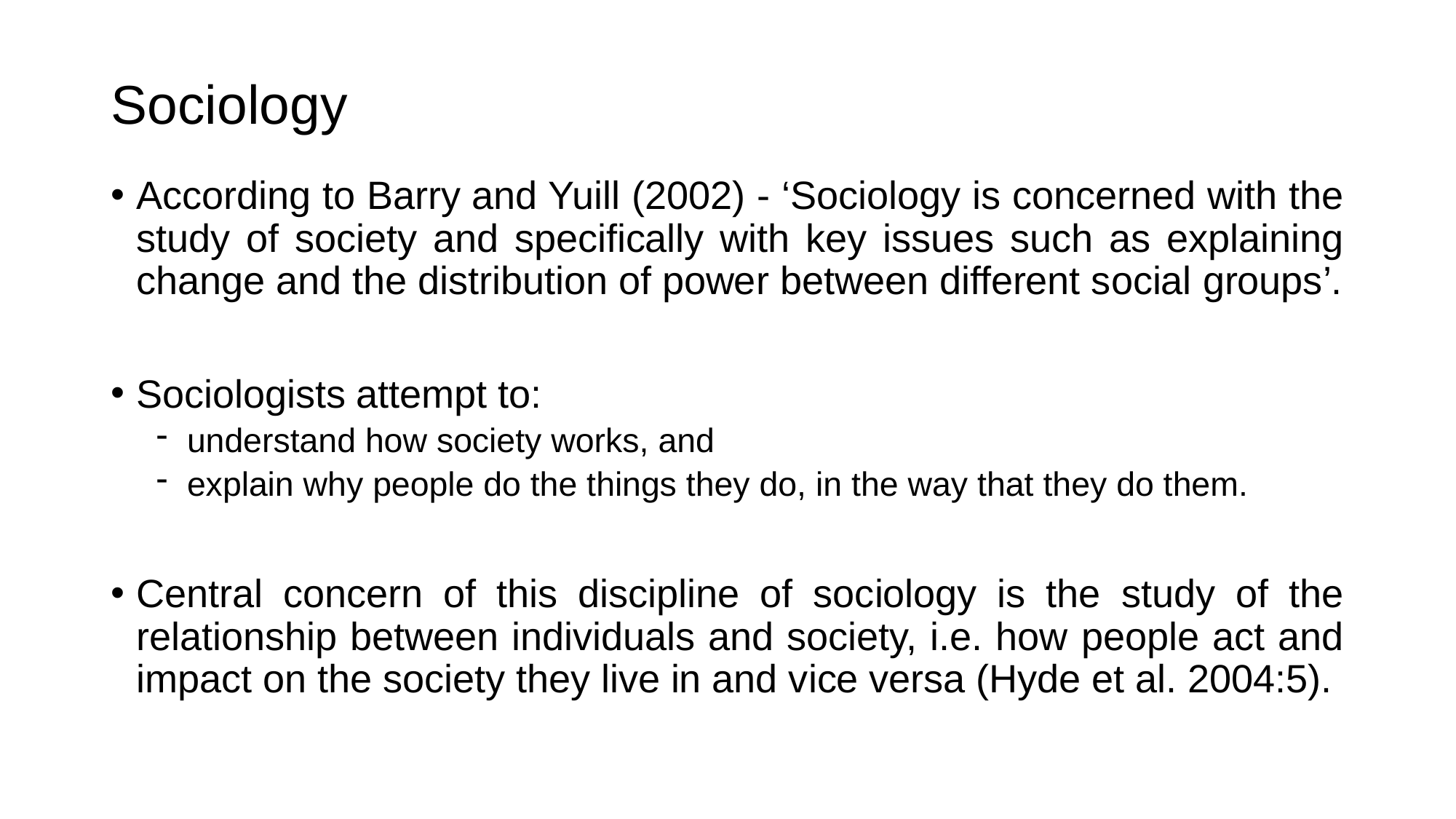

# Sociology
According to Barry and Yuill (2002) - ‘Sociology is concerned with the study of society and specifically with key issues such as explaining change and the distribution of power between different social groups’.

Sociologists attempt to:
understand how society works, and
explain why people do the things they do, in the way that they do them.

Central concern of this discipline of sociology is the study of the relationship between individuals and society, i.e. how people act and impact on the society they live in and vice versa (Hyde et al. 2004:5).